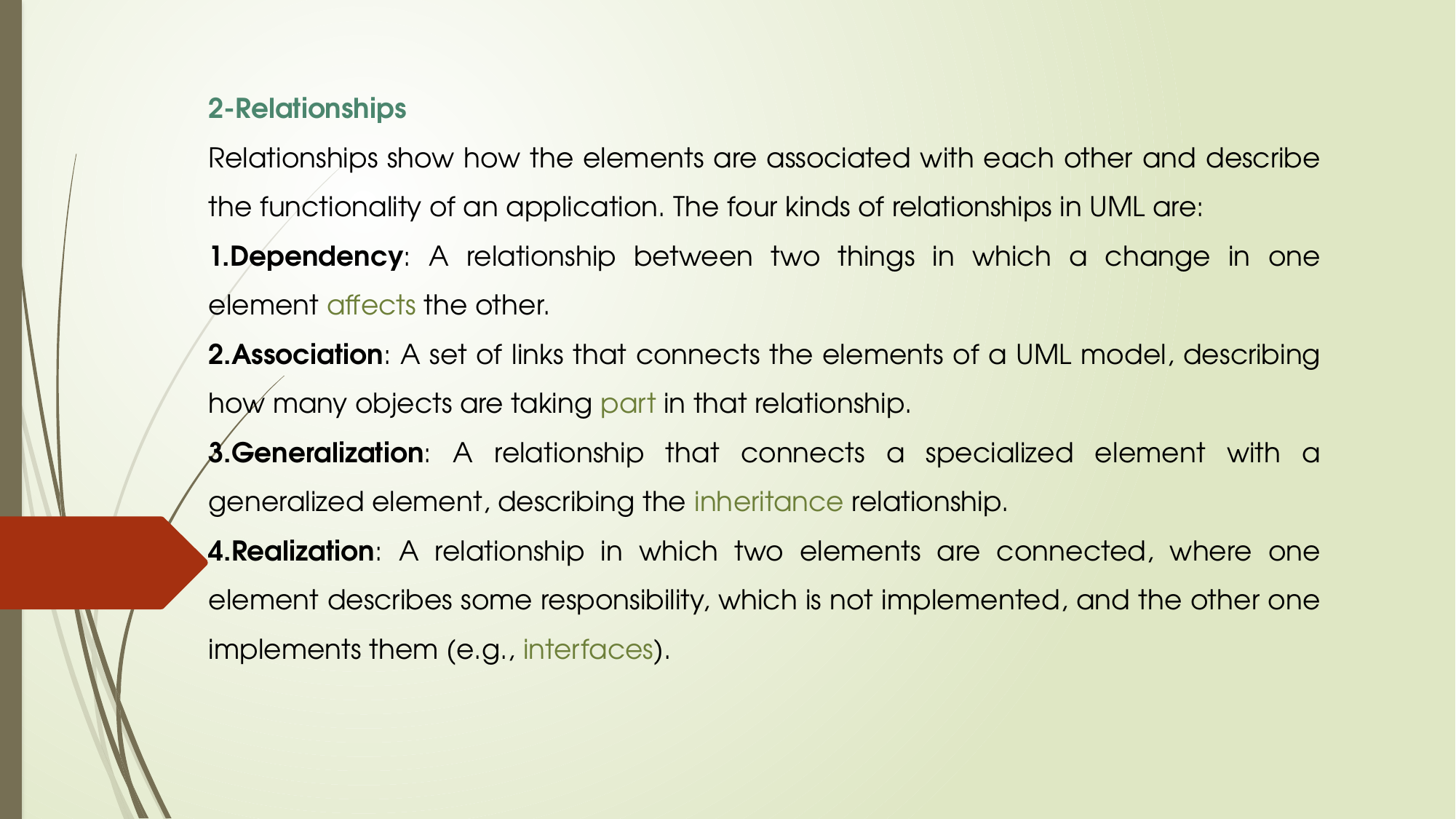

2-Relationships
Relationships show how the elements are associated with each other and describe the functionality of an application. The four kinds of relationships in UML are:
Dependency: A relationship between two things in which a change in one element affects the other.
Association: A set of links that connects the elements of a UML model, describing how many objects are taking part in that relationship.
Generalization: A relationship that connects a specialized element with a generalized element, describing the inheritance relationship.
Realization: A relationship in which two elements are connected, where one element describes some responsibility, which is not implemented, and the other one implements them (e.g., interfaces).